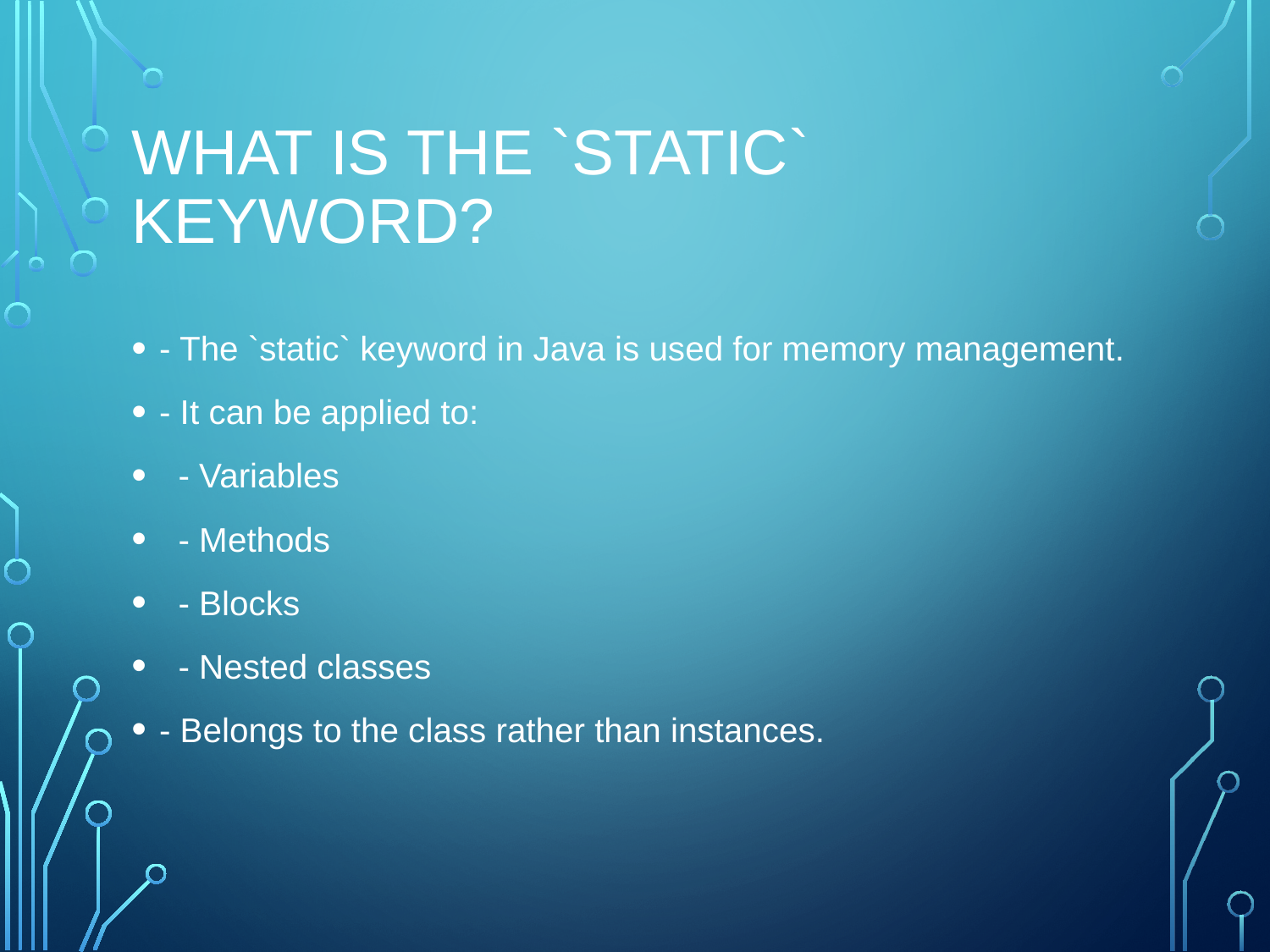

# What is the `static` Keyword?
- The `static` keyword in Java is used for memory management.
- It can be applied to:
  - Variables
  - Methods
  - Blocks
  - Nested classes
- Belongs to the class rather than instances.